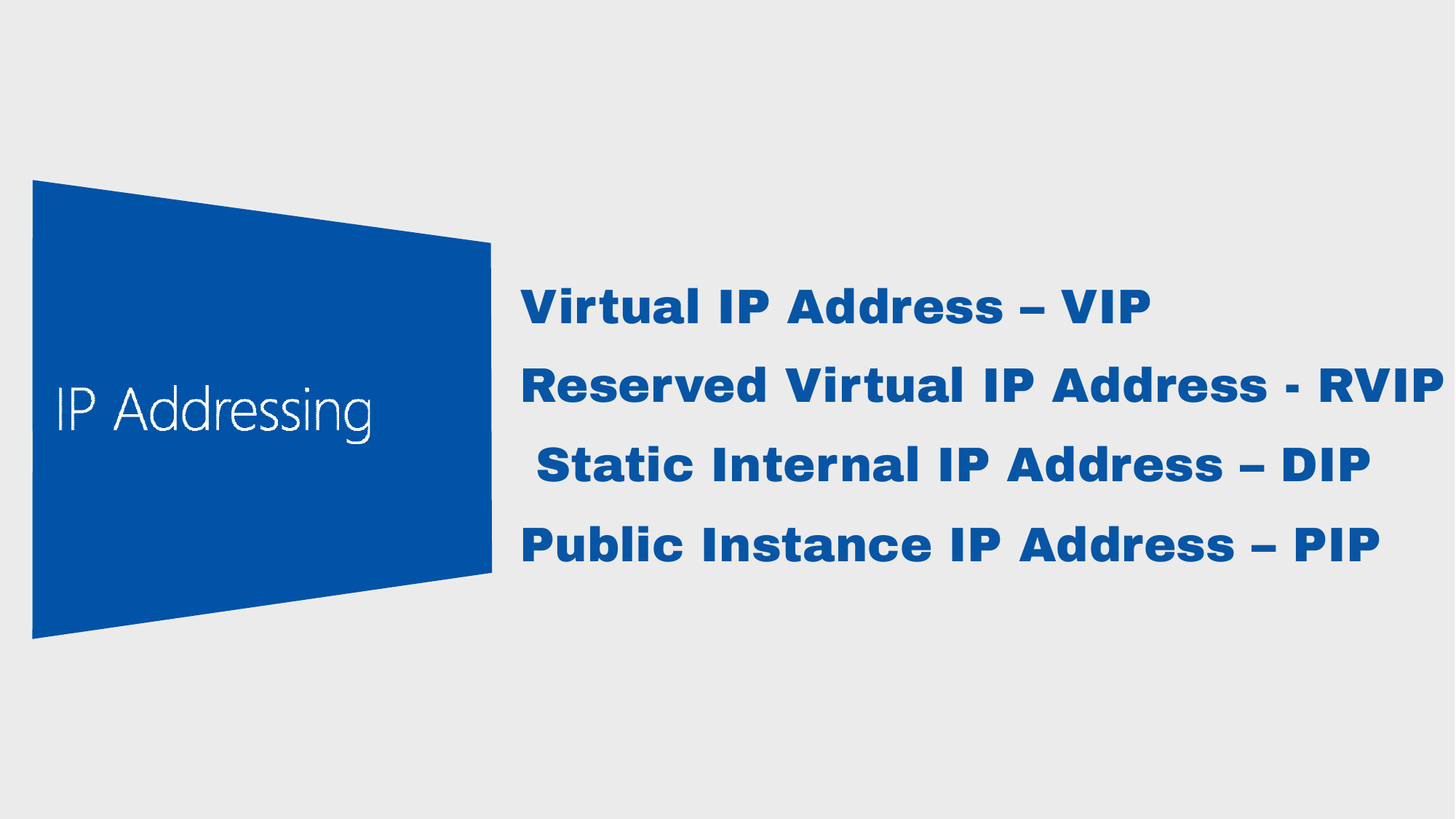

Virtual IP Address – VIP
Reserved Virtual IP Address - RVIP  Static Internal IP Address – DIP
Public Instance IP Address – PIP